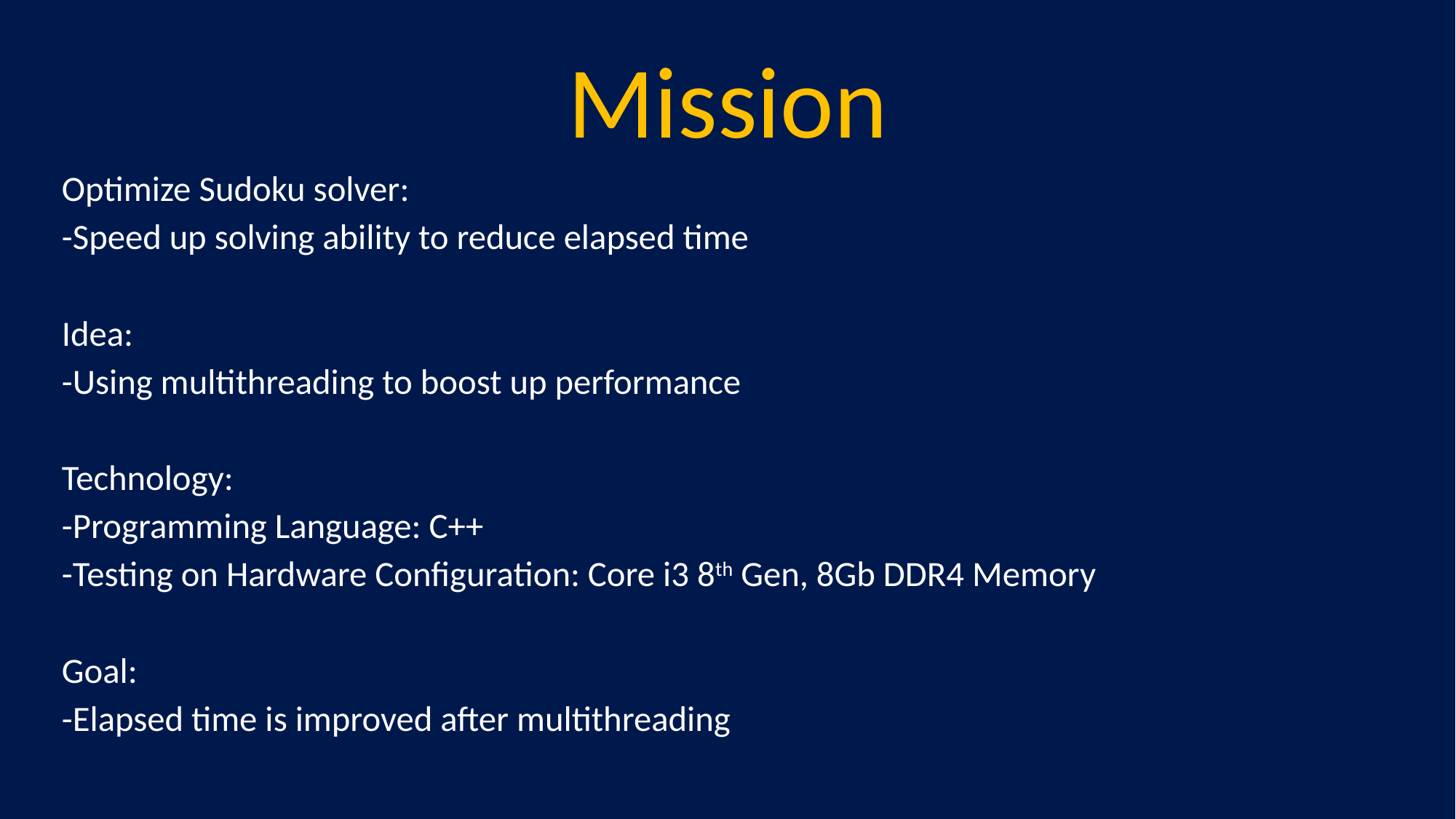

# Mission
Optimize Sudoku solver:
-Speed up solving ability to reduce elapsed time

Idea:
-Using multithreading to boost up performance

Technology:
-Programming Language: C++
-Testing on Hardware Configuration: Core i3 8th Gen, 8Gb DDR4 Memory

Goal:
-Elapsed time is improved after multithreading